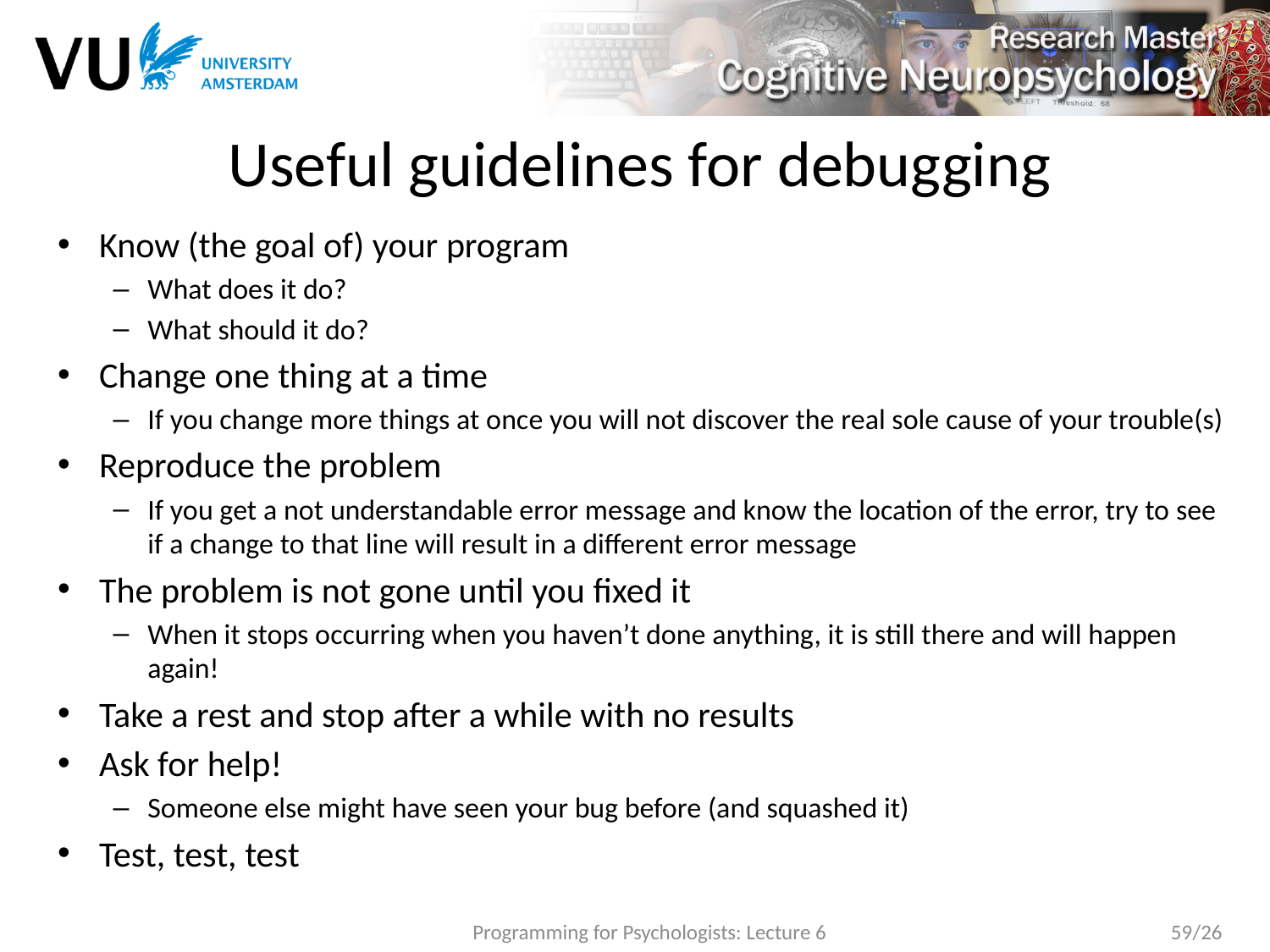

# Useful guidelines for debugging
Know (the goal of) your program
What does it do?
What should it do?
Change one thing at a time
If you change more things at once you will not discover the real sole cause of your trouble(s)
Reproduce the problem
If you get a not understandable error message and know the location of the error, try to see if a change to that line will result in a different error message
The problem is not gone until you fixed it
When it stops occurring when you haven’t done anything, it is still there and will happen again!
Take a rest and stop after a while with no results
Ask for help!
Someone else might have seen your bug before (and squashed it)
Test, test, test
Programming for Psychologists: Lecture 6
59